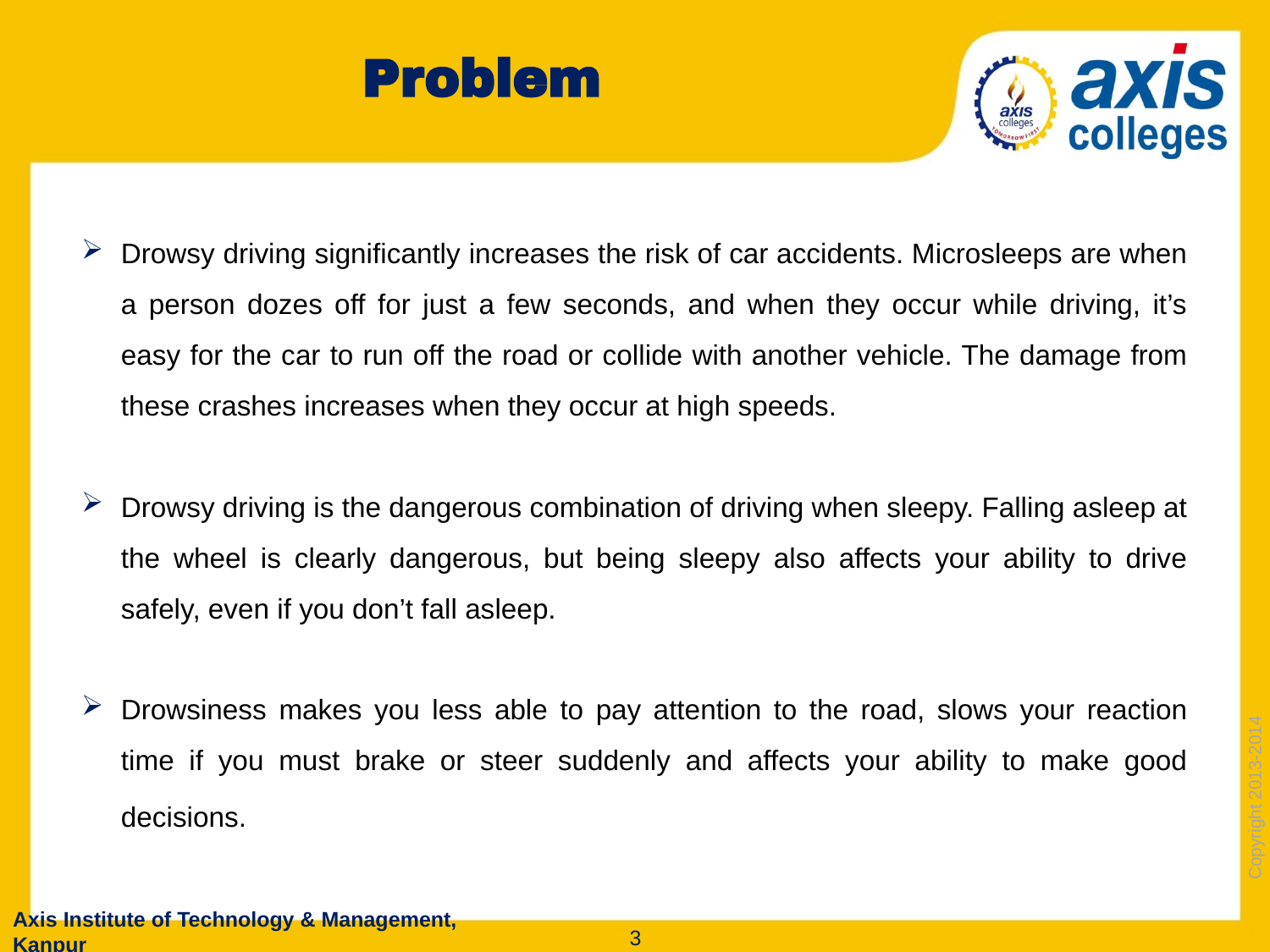

# Problem
Drowsy driving significantly increases the risk of car accidents. Microsleeps are when a person dozes off for just a few seconds, and when they occur while driving, it’s easy for the car to run off the road or collide with another vehicle. The damage from these crashes increases when they occur at high speeds.

Drowsy driving is the dangerous combination of driving when sleepy. Falling asleep at the wheel is clearly dangerous, but being sleepy also affects your ability to drive safely, even if you don’t fall asleep.

Drowsiness makes you less able to pay attention to the road, slows your reaction time if you must brake or steer suddenly and affects your ability to make good decisions.

Axis Institute of Technology & Management, Kanpur
3